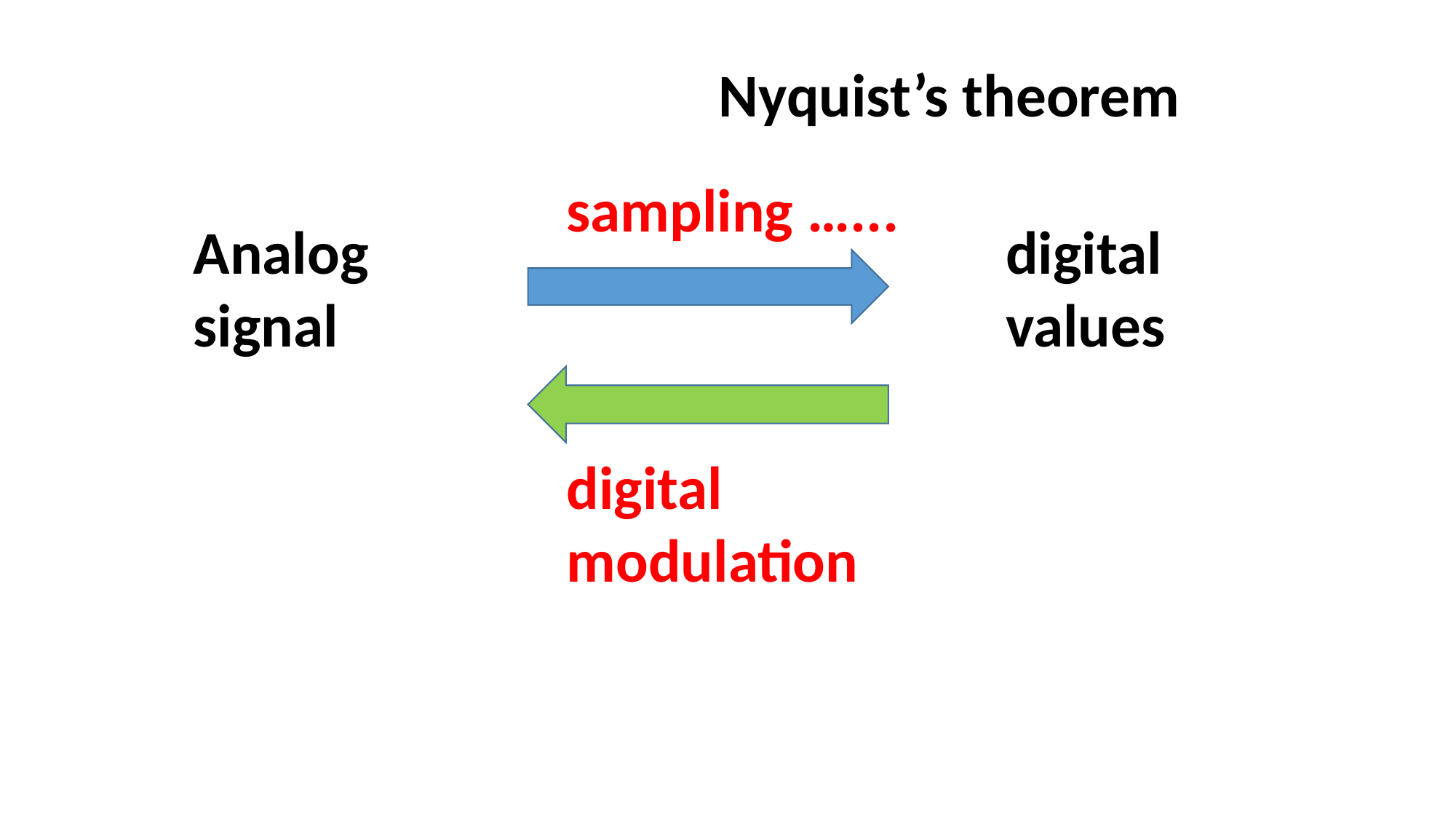

Nyquist’s theorem
sampling …...
Analog signal
digital values

digital modulation